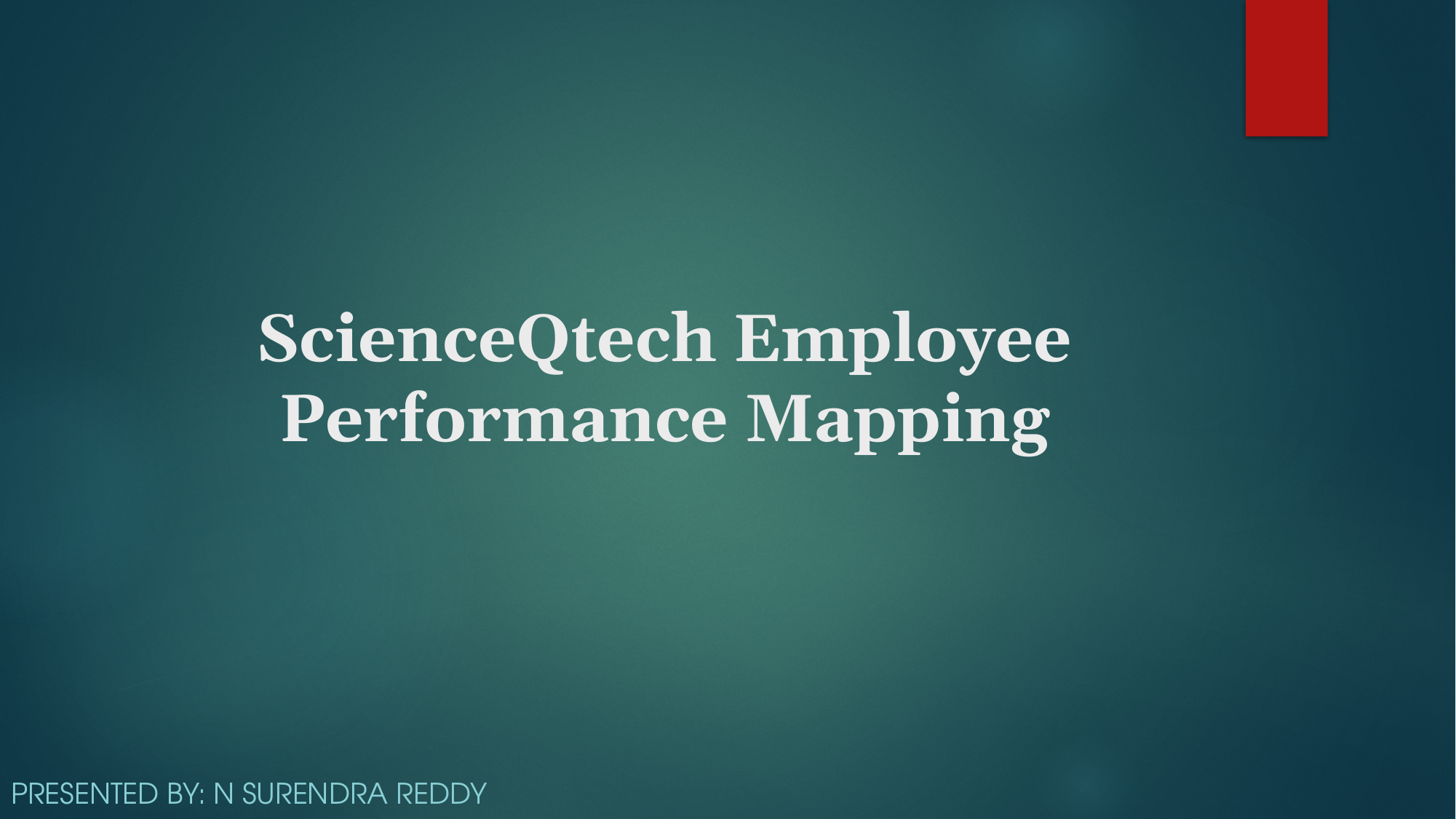

# ScienceQtech Employee Performance Mapping
Presented by: N Surendra Reddy